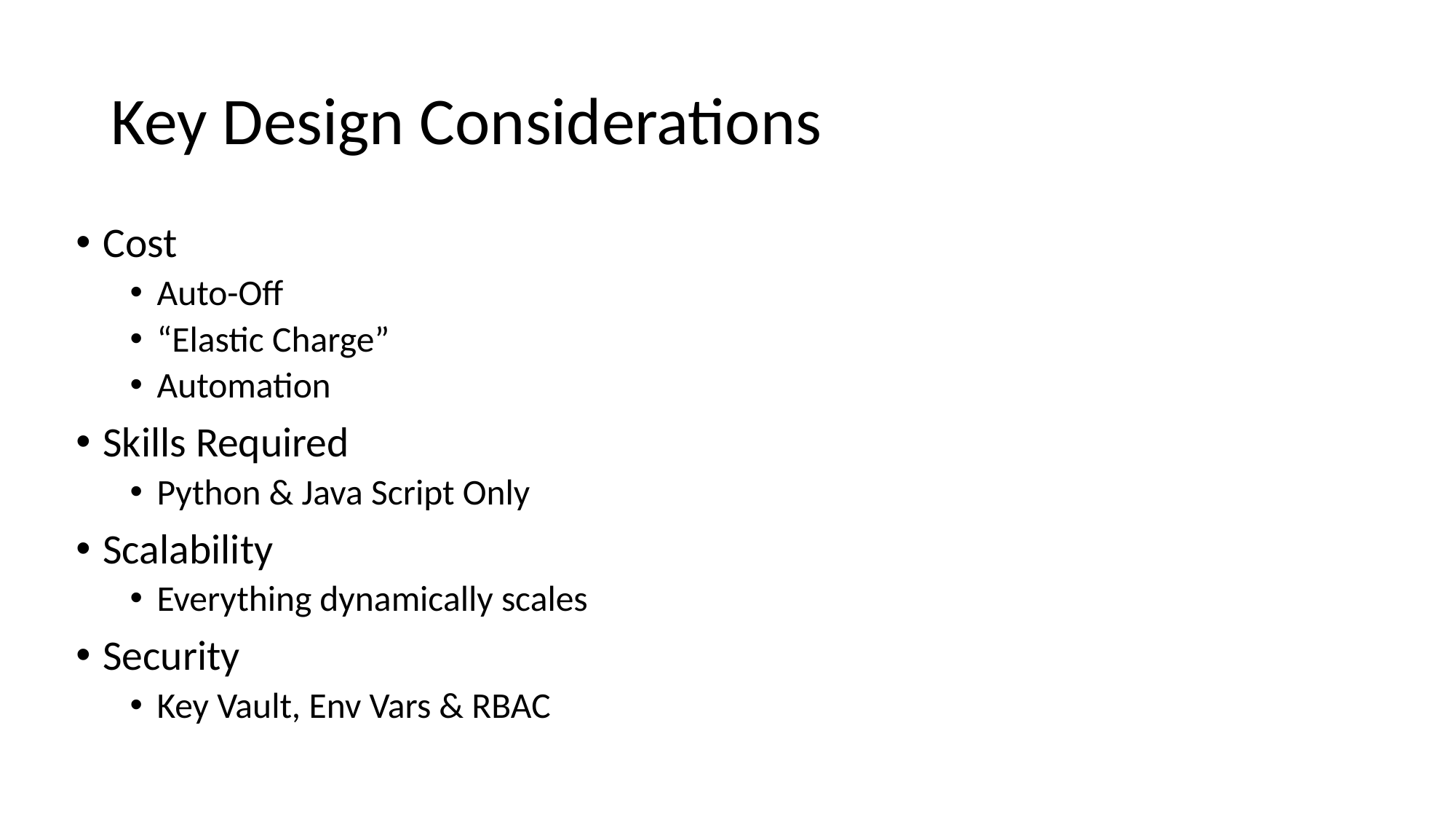

# Key Design Considerations
Cost
Auto-Off
“Elastic Charge”
Automation
Skills Required
Python & Java Script Only
Scalability
Everything dynamically scales
Security
Key Vault, Env Vars & RBAC